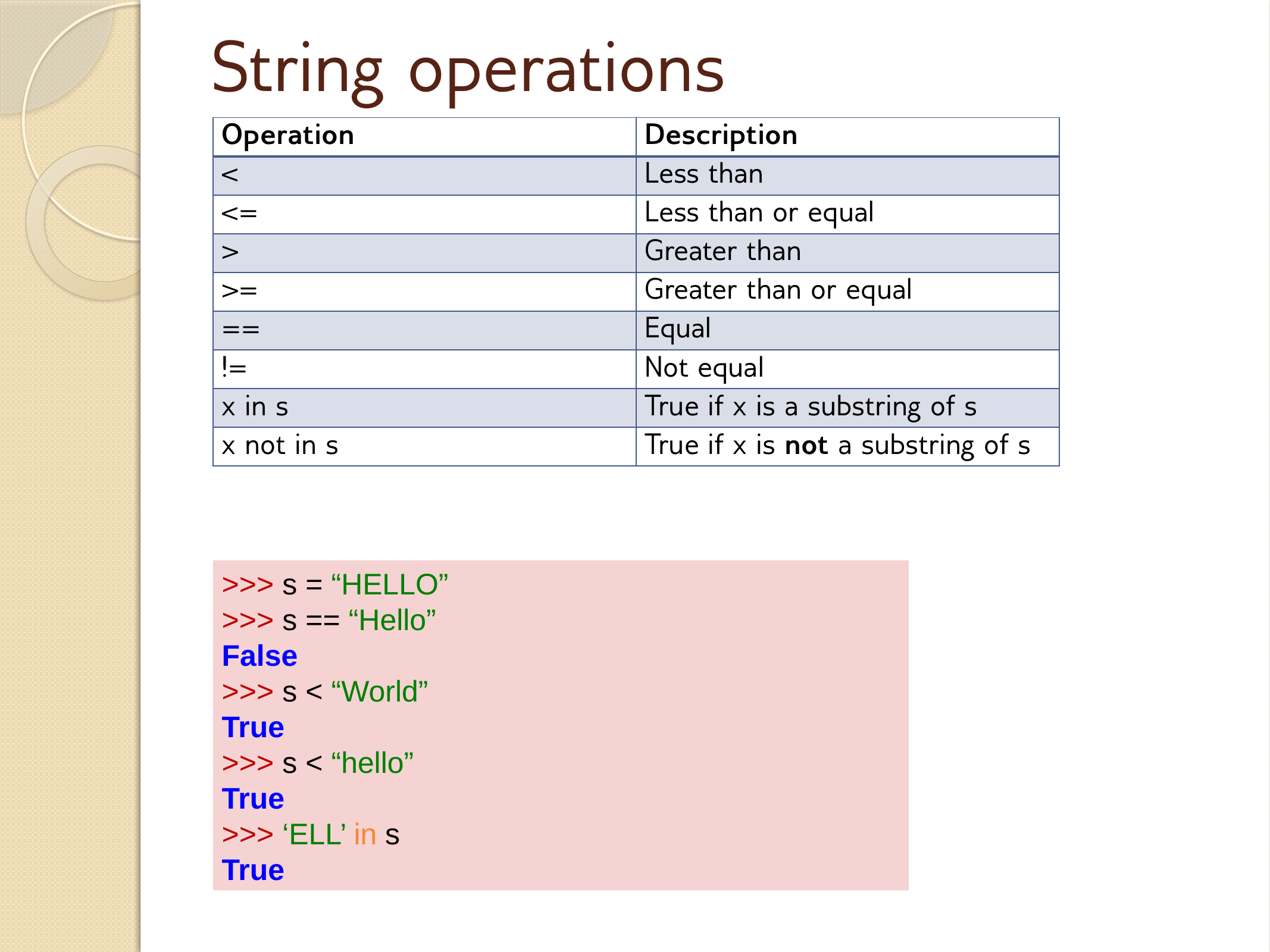

# String operations
| Operation | Description |
| --- | --- |
| < | Less than |
| <= | Less than or equal |
| > | Greater than |
| >= | Greater than or equal |
| == | Equal |
| != | Not equal |
| x in s | True if x is a substring of s |
| x not in s | True if x is not a substring of s |
>>> s = “HELLO”
>>> s == “Hello”
False
>>> s < “World”
True
>>> s < “hello”
True
>>> ‘ELL’ in s
True